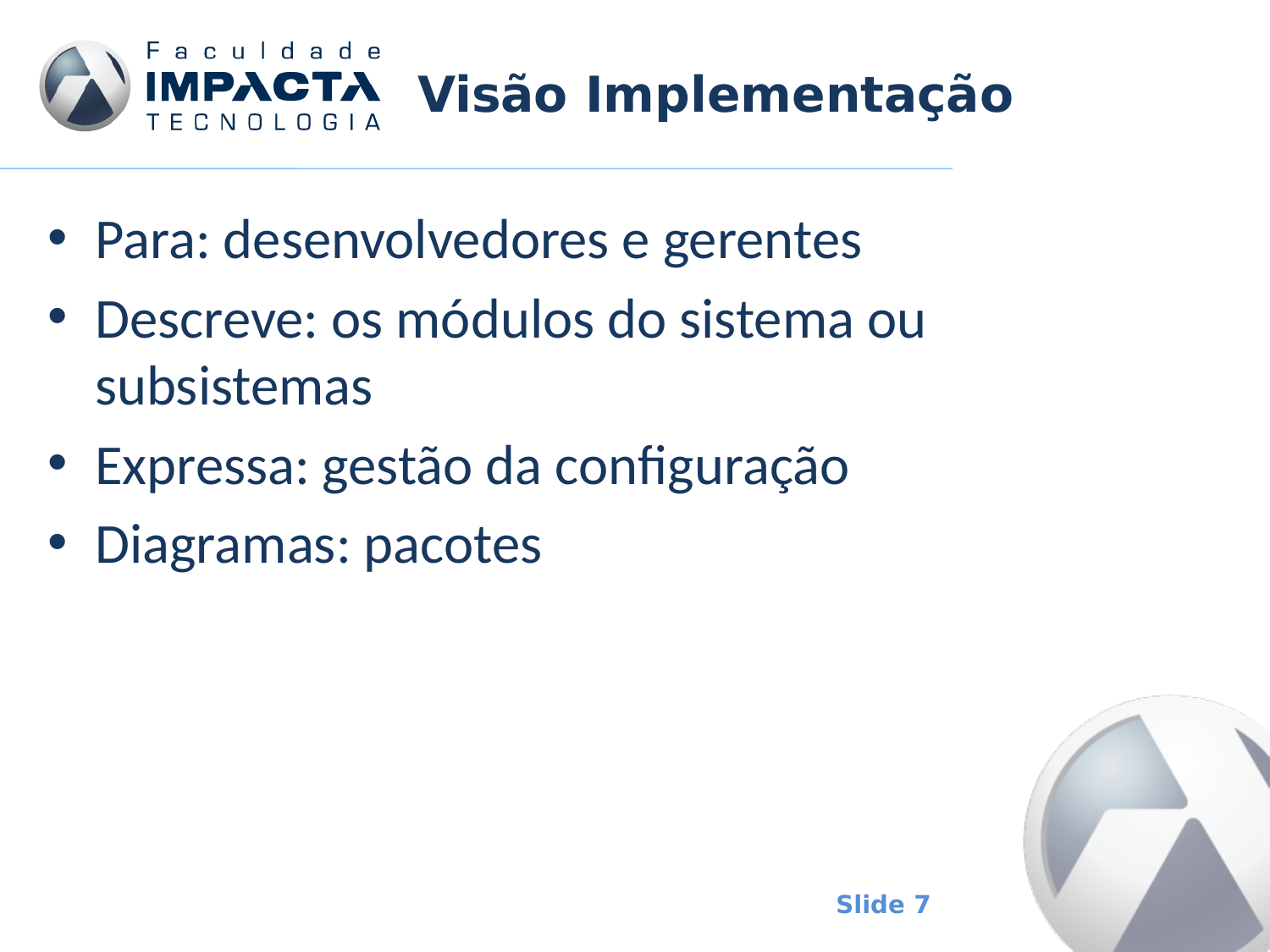

# Visão Implementação
Para: desenvolvedores e gerentes
Descreve: os módulos do sistema ou subsistemas
Expressa: gestão da configuração
Diagramas: pacotes